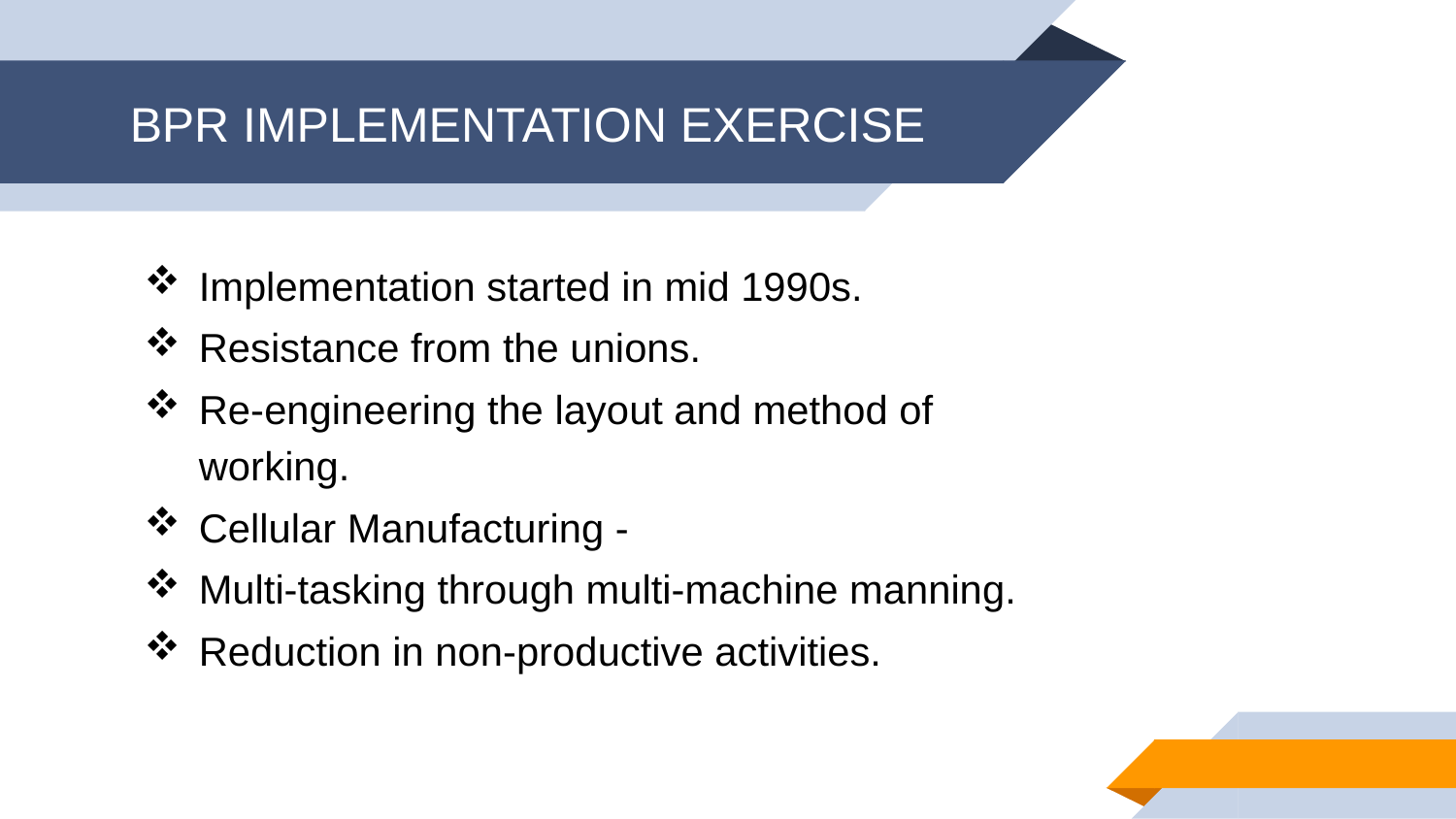

# BPR IMPLEMENTATION EXERCISE
Implementation started in mid 1990s.
Resistance from the unions.
Re-engineering the layout and method of working.
Cellular Manufacturing -
Multi-tasking through multi-machine manning.
Reduction in non-productive activities.